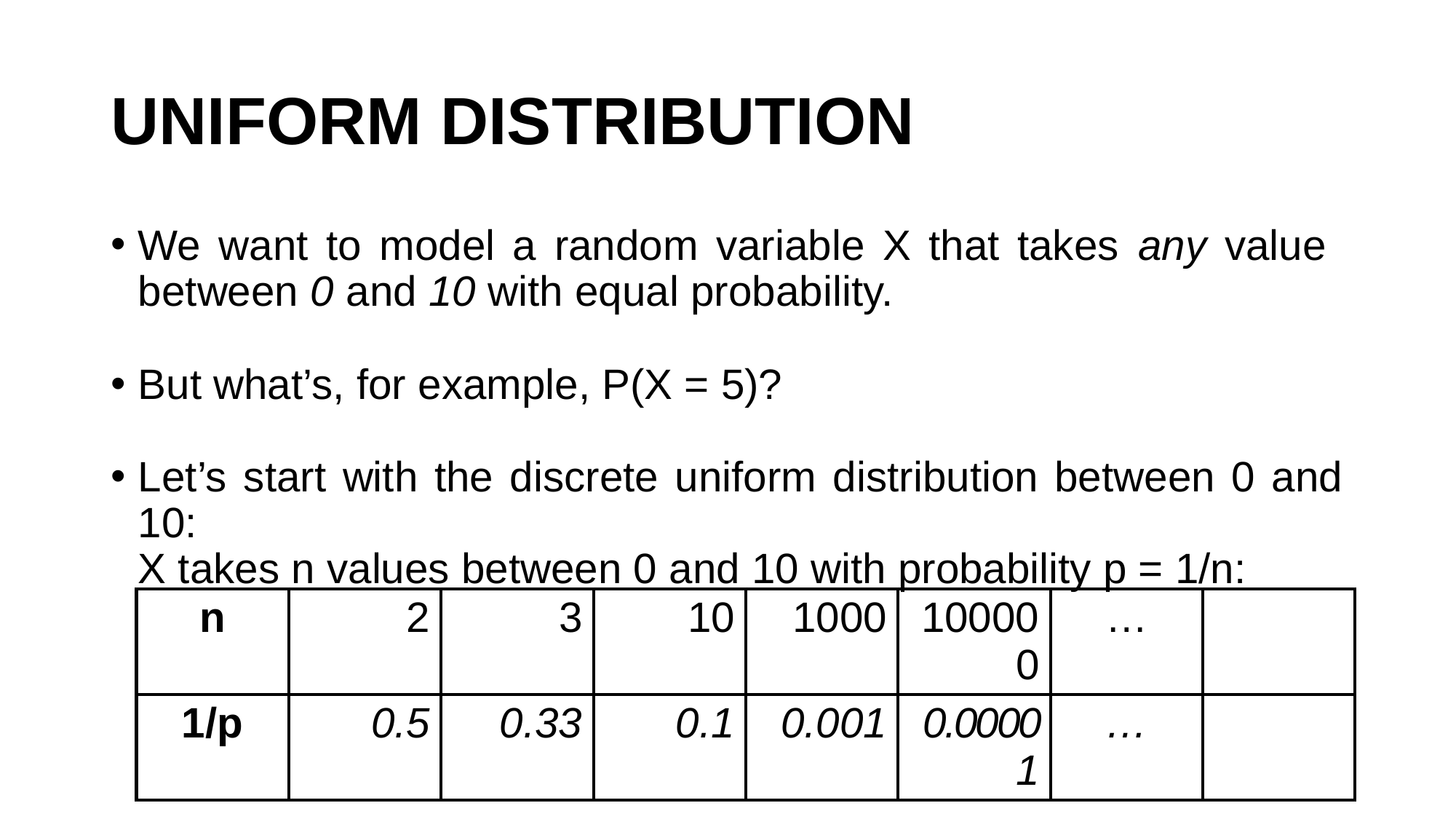

# UNIFORM DISTRIBUTION
We want to model a random variable X that takes any value
between 0 and 10 with equal probability.

But what’s, for example, P(X = 5)?

Let’s start with the discrete uniform distribution between 0 and 10:
X takes n values between 0 and 10 with probability p = 1/n:

| n | 2 | 3 | 10 | 1000 | 100000 | … | ∞ |
| --- | --- | --- | --- | --- | --- | --- | --- |
| 1/p | 0.5 | 0.33 | 0.1 | 0.001 | 0.00001 | … | 0 |